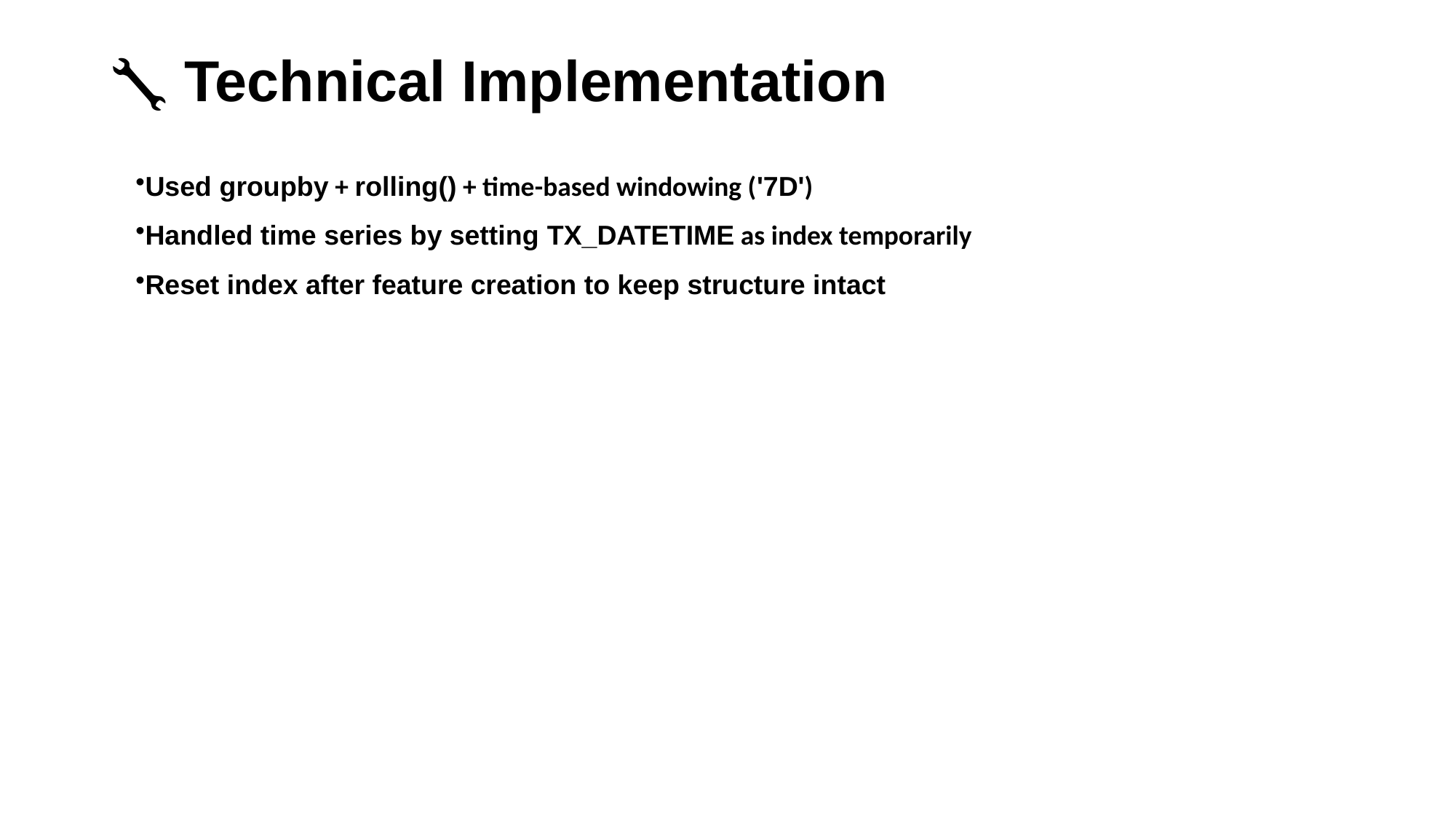

# 🔧 Technical Implementation
Used groupby + rolling() + time-based windowing ('7D')
Handled time series by setting TX_DATETIME as index temporarily
Reset index after feature creation to keep structure intact